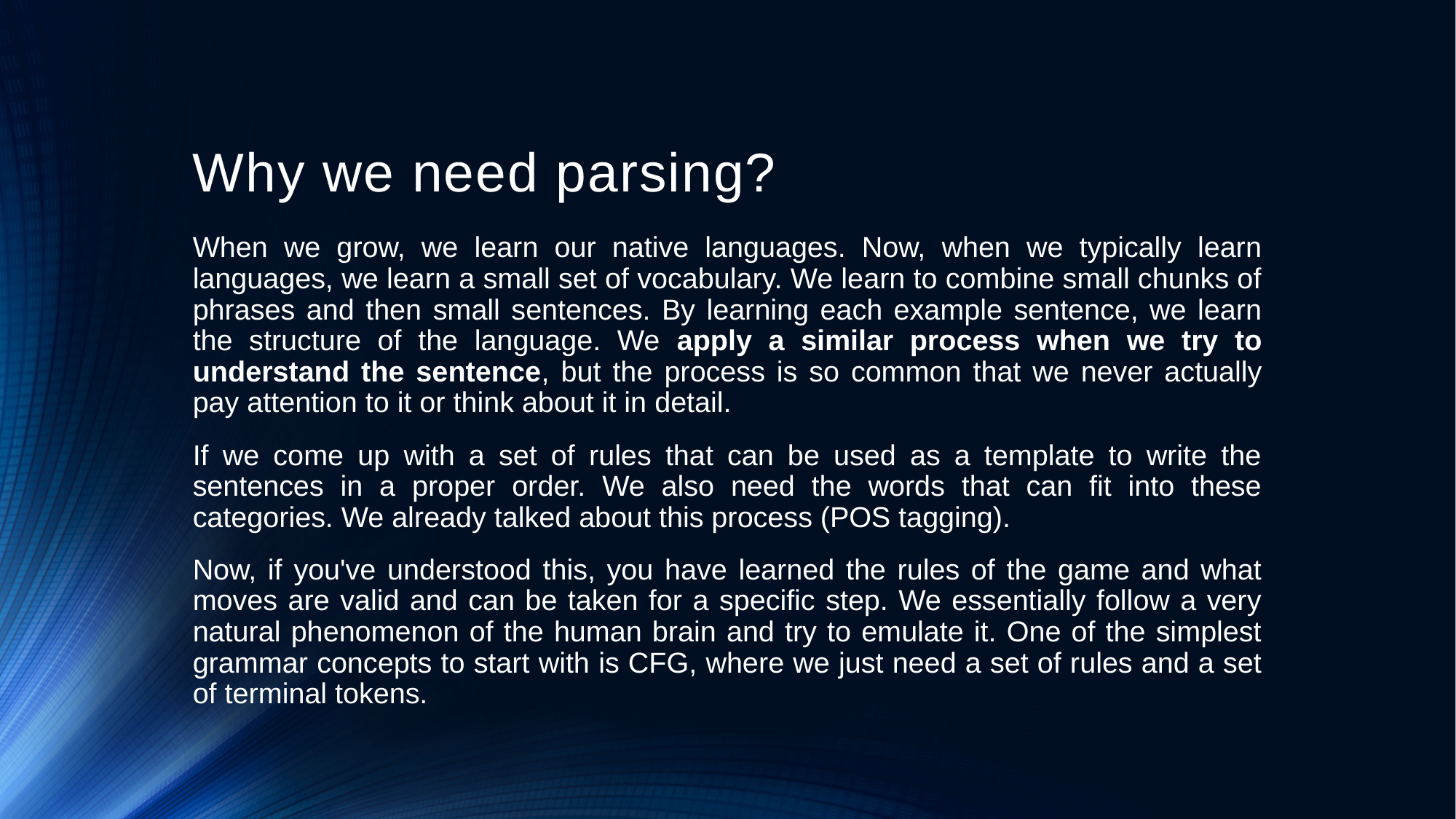

# Why we need parsing?
When we grow, we learn our native languages. Now, when we typically learn languages, we learn a small set of vocabulary. We learn to combine small chunks of phrases and then small sentences. By learning each example sentence, we learn the structure of the language. We apply a similar process when we try to understand the sentence, but the process is so common that we never actually pay attention to it or think about it in detail.
If we come up with a set of rules that can be used as a template to write the sentences in a proper order. We also need the words that can fit into these categories. We already talked about this process (POS tagging).
Now, if you've understood this, you have learned the rules of the game and what moves are valid and can be taken for a specific step. We essentially follow a very natural phenomenon of the human brain and try to emulate it. One of the simplest grammar concepts to start with is CFG, where we just need a set of rules and a set of terminal tokens.